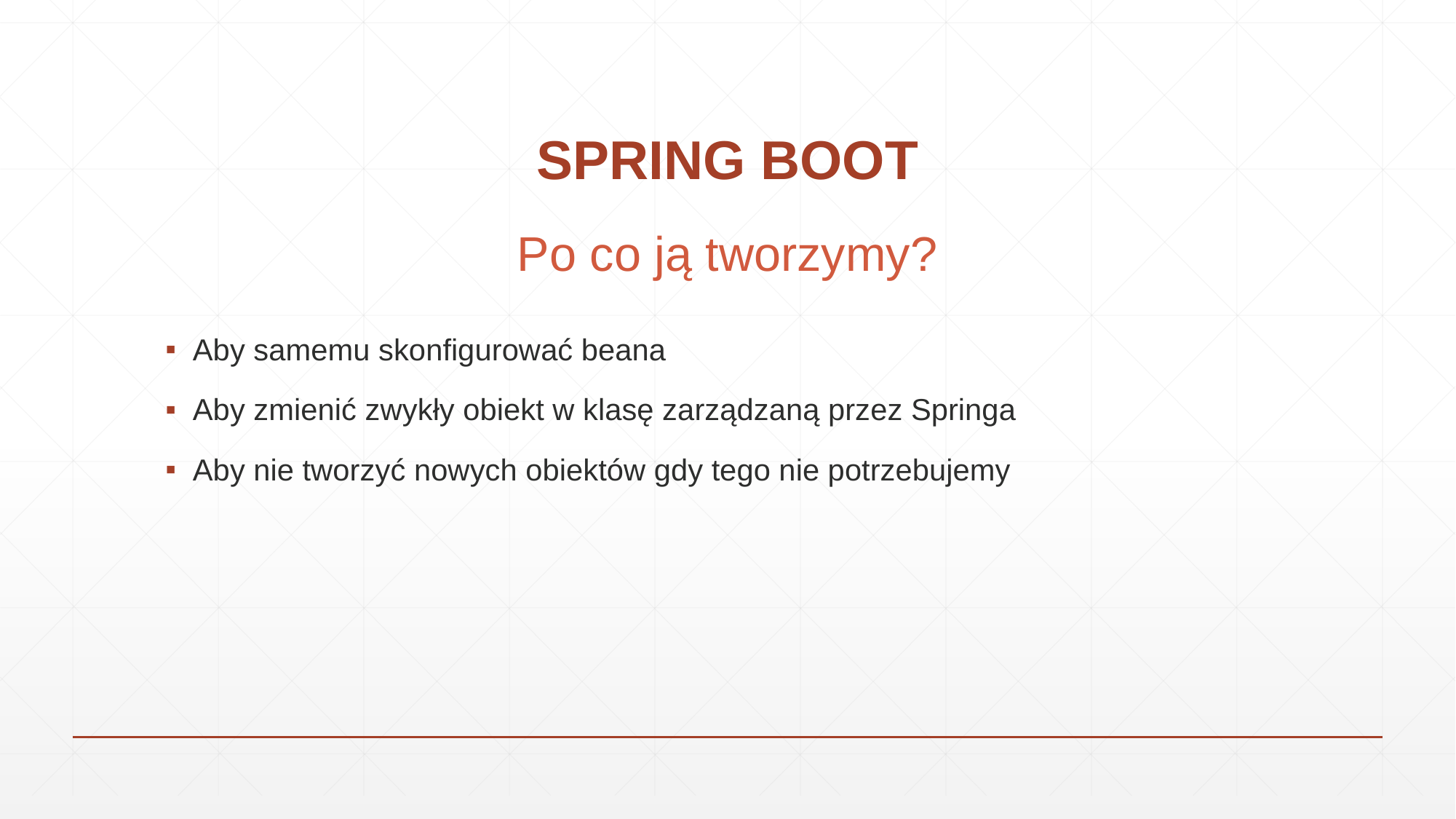

# SPRING BOOT
Po co ją tworzymy?
Aby samemu skonfigurować beana
Aby zmienić zwykły obiekt w klasę zarządzaną przez Springa
Aby nie tworzyć nowych obiektów gdy tego nie potrzebujemy